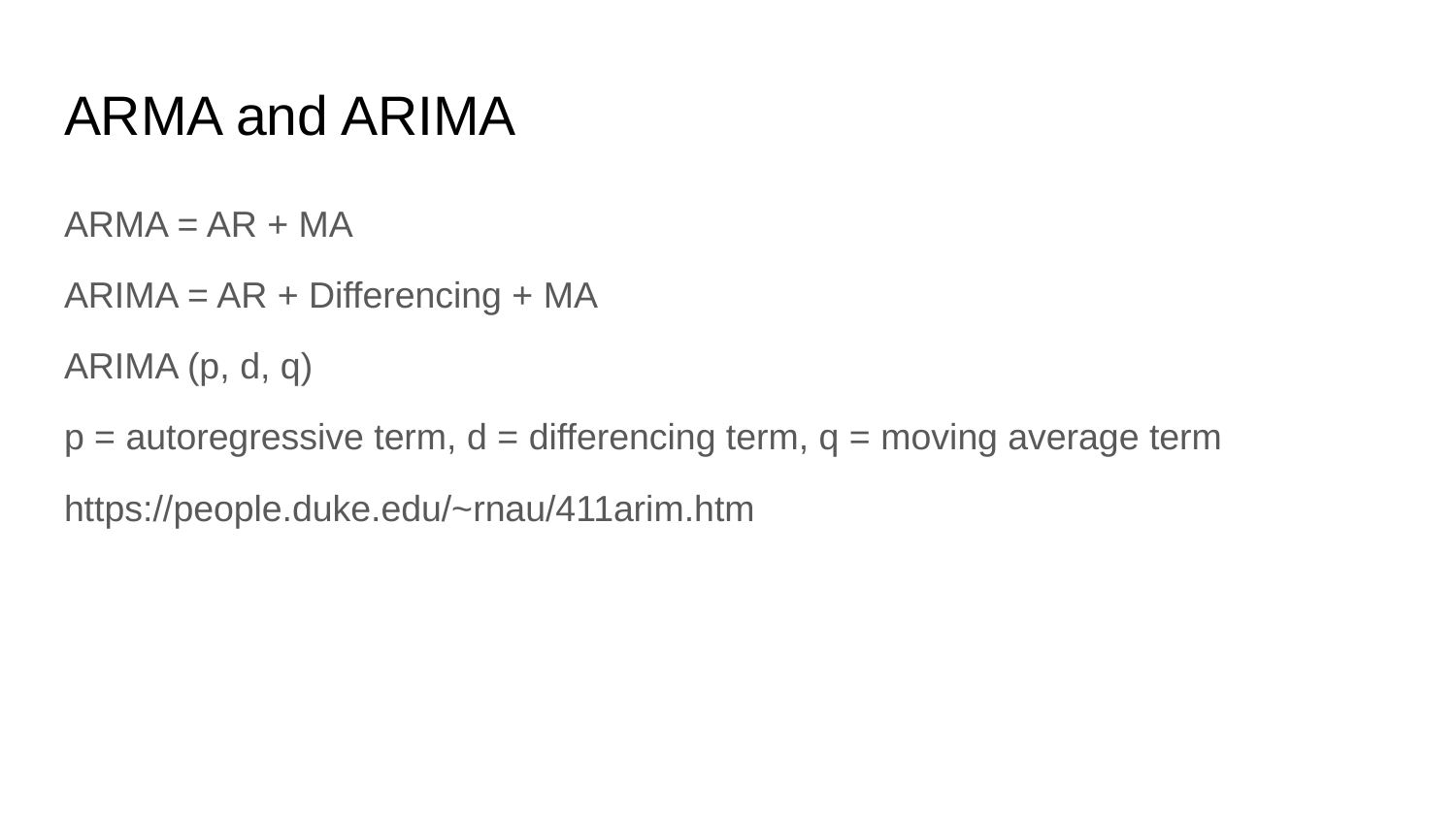

# ARMA and ARIMA
ARMA = AR + MA
ARIMA = AR + Differencing + MA
ARIMA (p, d, q)
p = autoregressive term, d = differencing term, q = moving average term
https://people.duke.edu/~rnau/411arim.htm